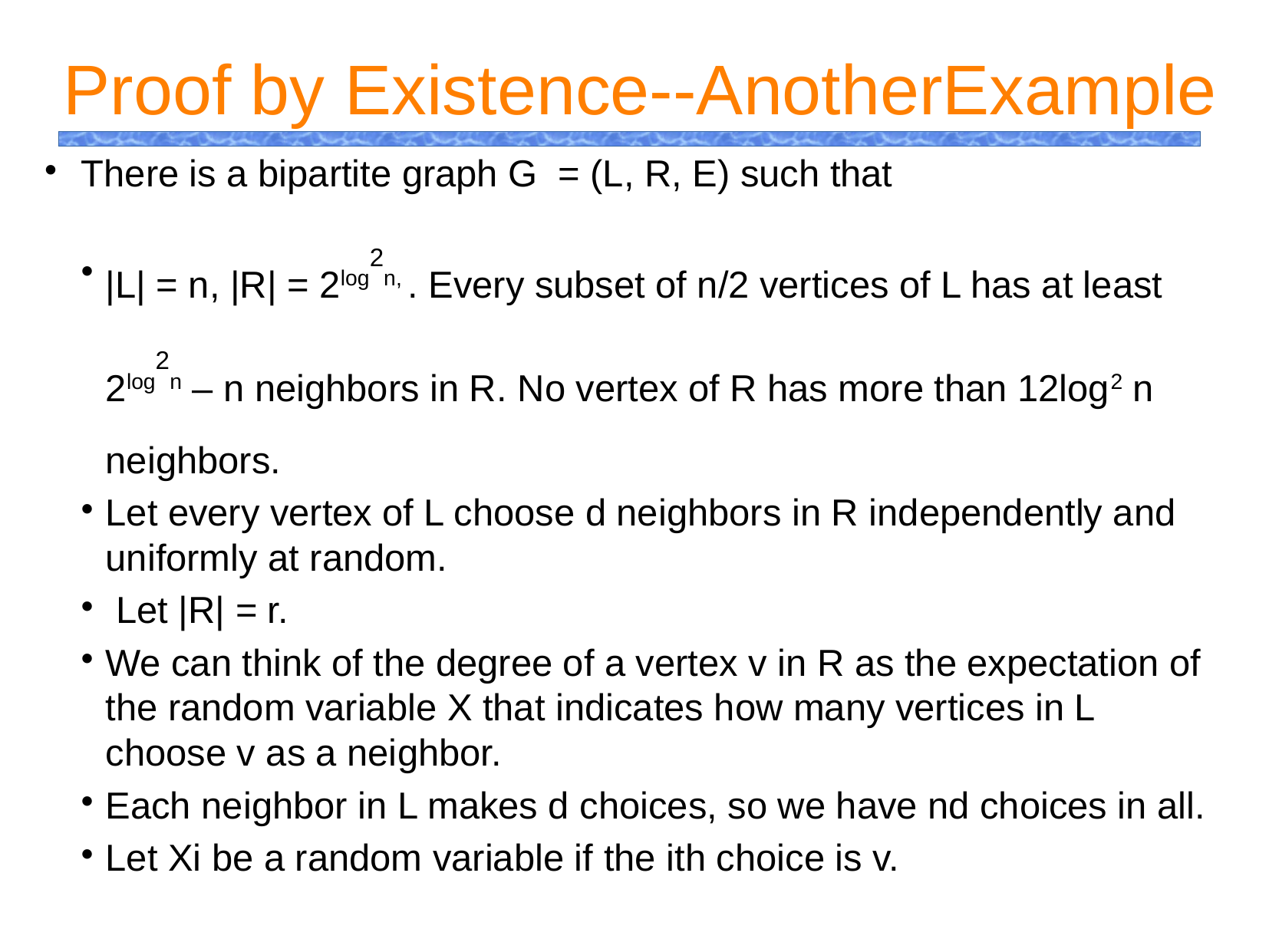

Proof by Existence--AnotherExample
There is a bipartite graph G  = (L, R, E) such that
|L| = n, |R| = 2log2n, . Every subset of n/2 vertices of L has at least 2log2n – n neighbors in R. No vertex of R has more than 12log2 n neighbors.
Let every vertex of L choose d neighbors in R independently and uniformly at random.
 Let |R| = r.
We can think of the degree of a vertex v in R as the expectation of the random variable X that indicates how many vertices in L choose v as a neighbor.
Each neighbor in L makes d choices, so we have nd choices in all.
Let Xi be a random variable if the ith choice is v.